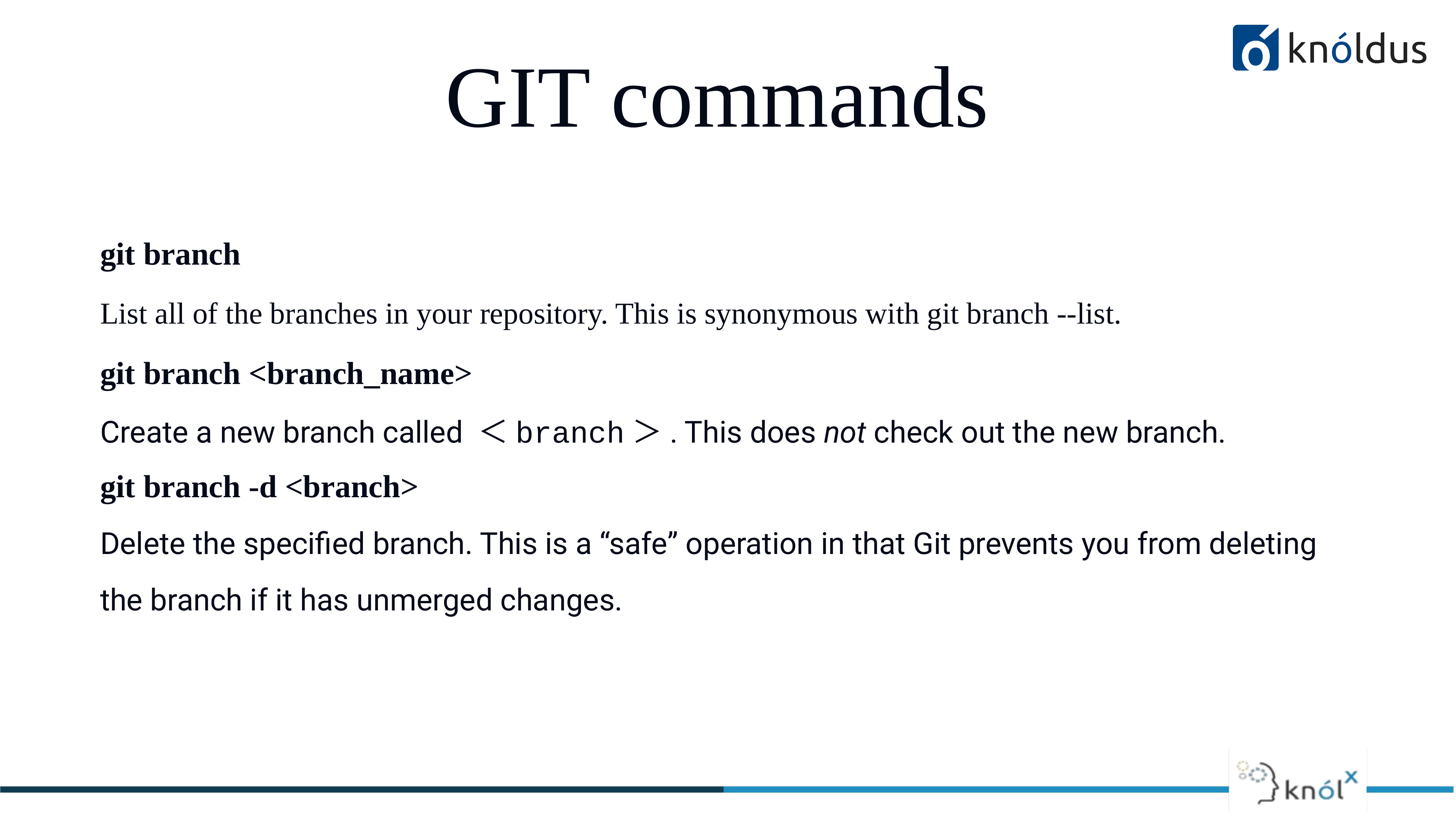

# GIT commands

git branch
List all of the branches in your repository. This is synonymous with git branch --list.
git branch <branch_name>
Create a new branch called ＜branch＞. This does not check out the new branch.
git branch -d <branch>
Delete the specified branch. This is a “safe” operation in that Git prevents you from deleting    the branch if it has unmerged changes.